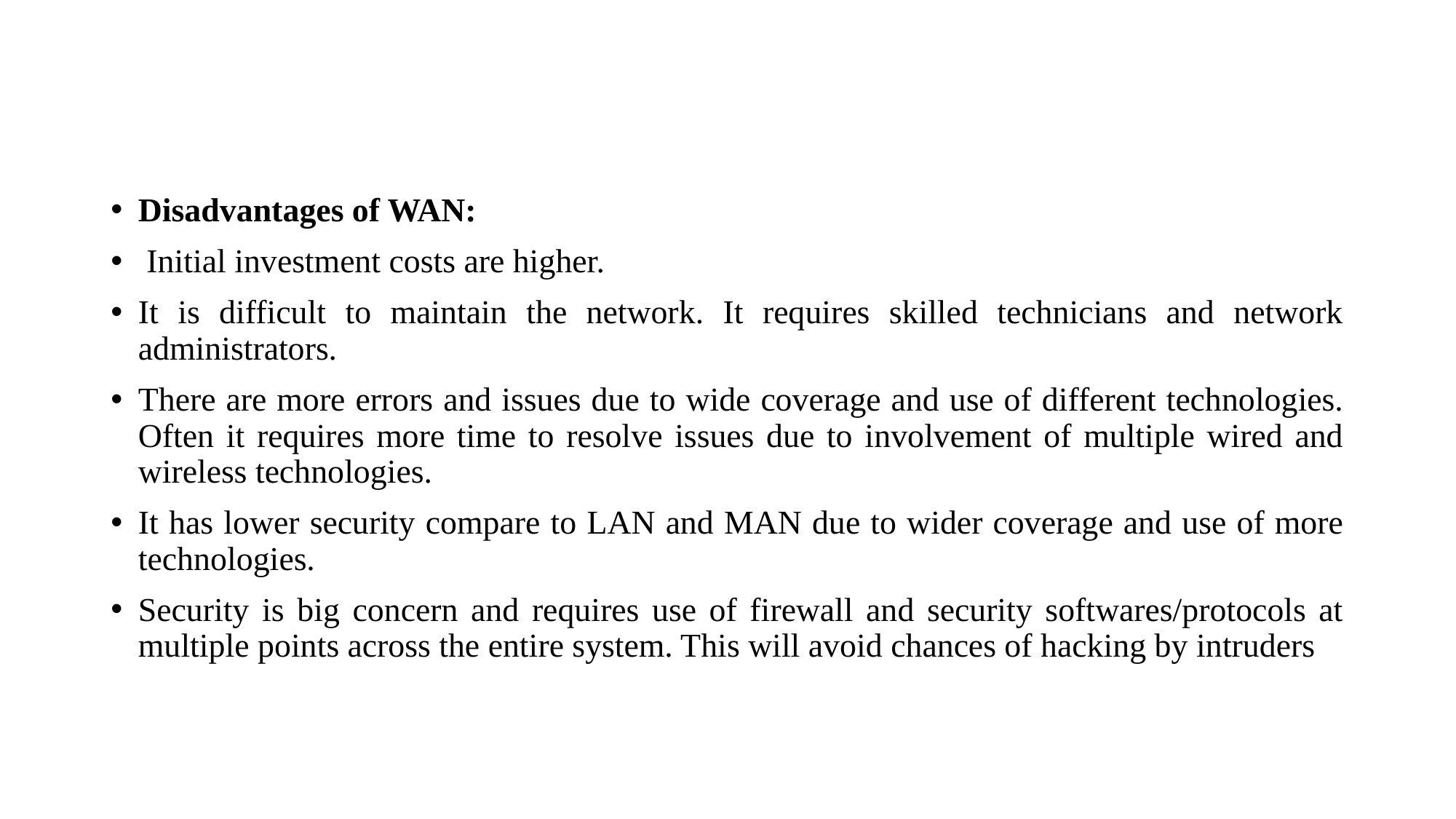

#
Disadvantages of WAN:
 Initial investment costs are higher.
It is difficult to maintain the network. It requires skilled technicians and network administrators.
There are more errors and issues due to wide coverage and use of different technologies. Often it requires more time to resolve issues due to involvement of multiple wired and wireless technologies.
It has lower security compare to LAN and MAN due to wider coverage and use of more technologies.
Security is big concern and requires use of firewall and security softwares/protocols at multiple points across the entire system. This will avoid chances of hacking by intruders